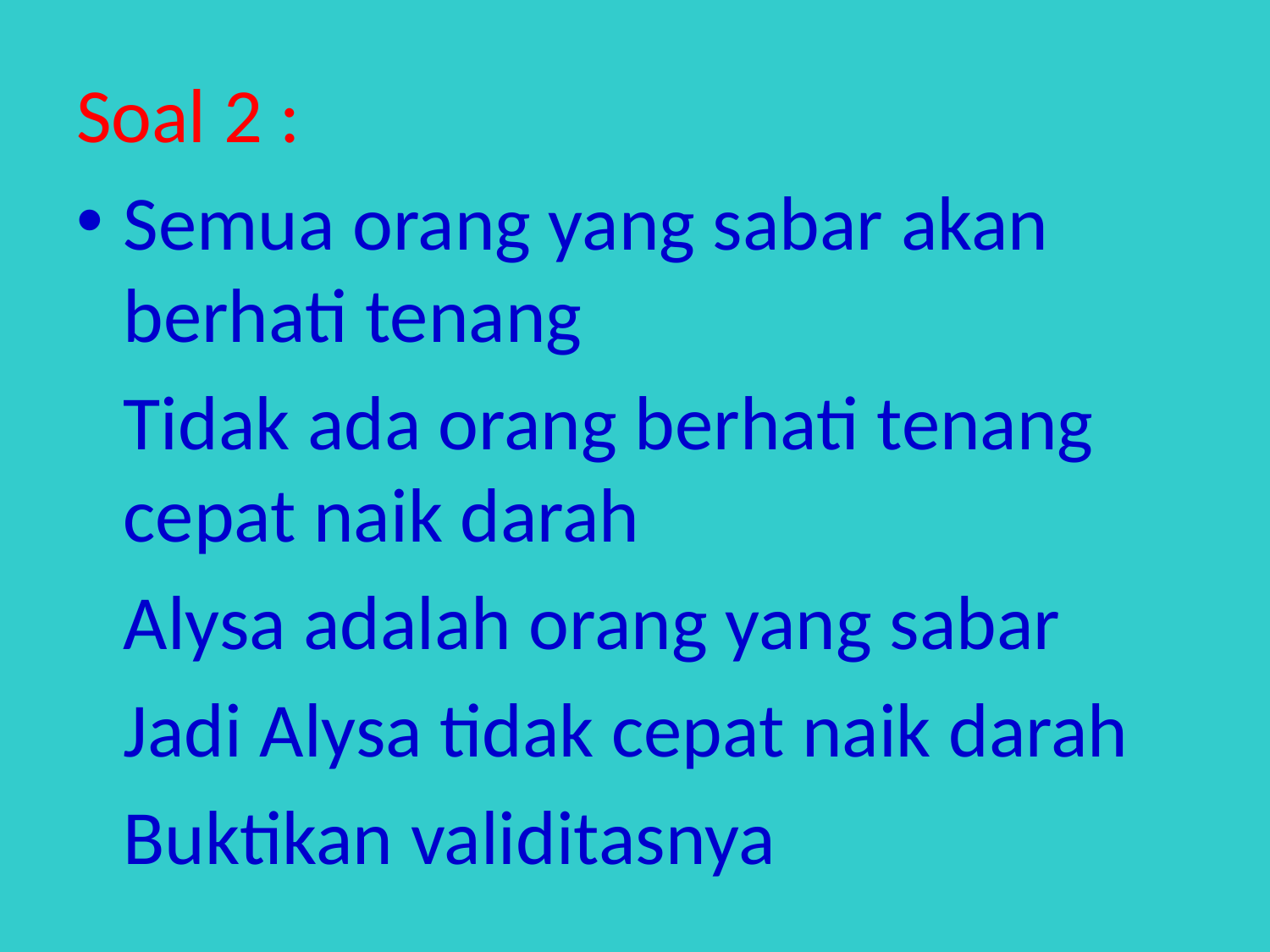

Soal 2 :
Semua orang yang sabar akan berhati tenang
	Tidak ada orang berhati tenang cepat naik darah
	Alysa adalah orang yang sabar
	Jadi Alysa tidak cepat naik darah
	Buktikan validitasnya